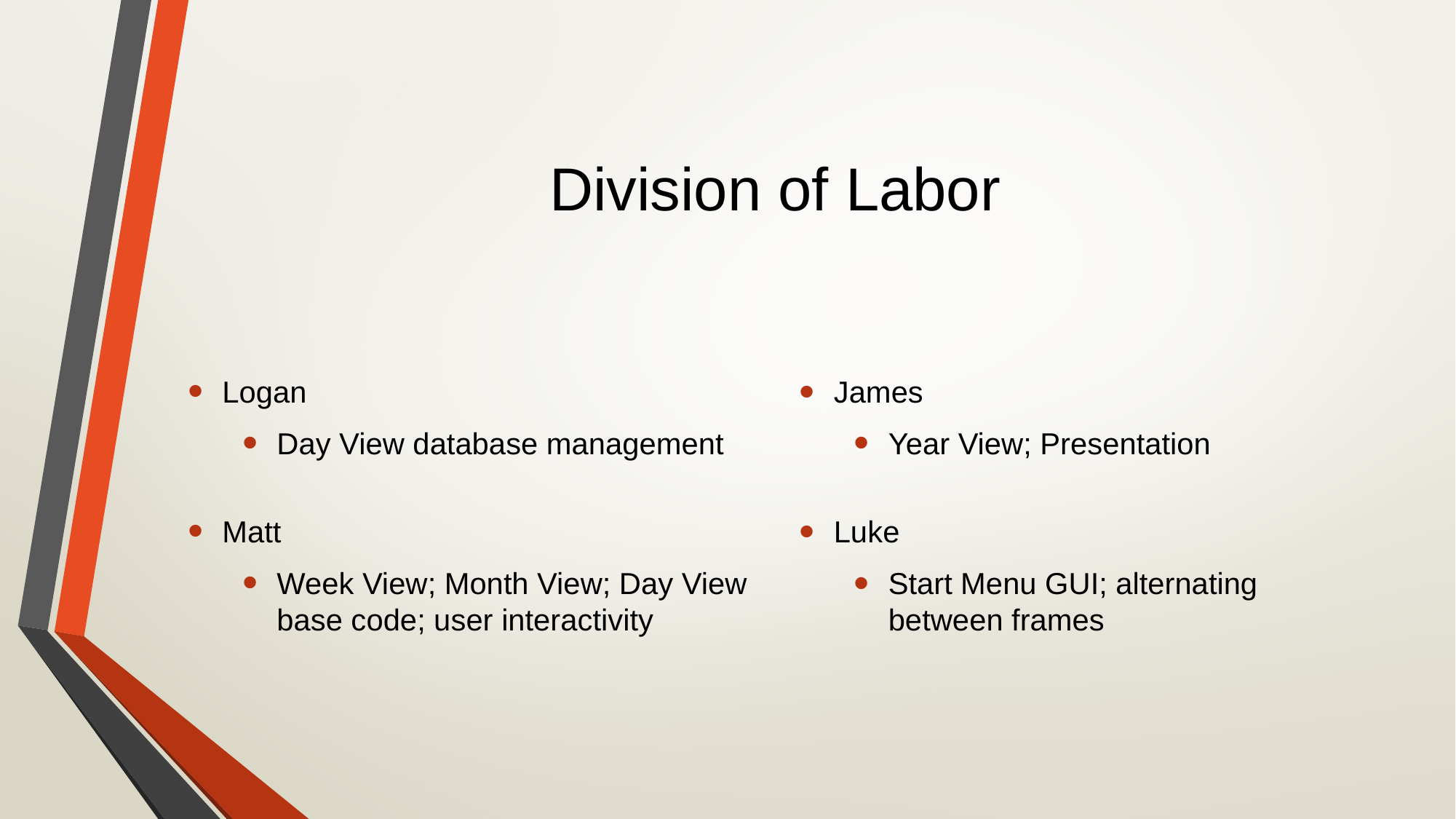

# Division of Labor
Logan
Day View database management
Matt
Week View; Month View; Day View base code; user interactivity
James
Year View; Presentation
Luke
Start Menu GUI; alternating between frames